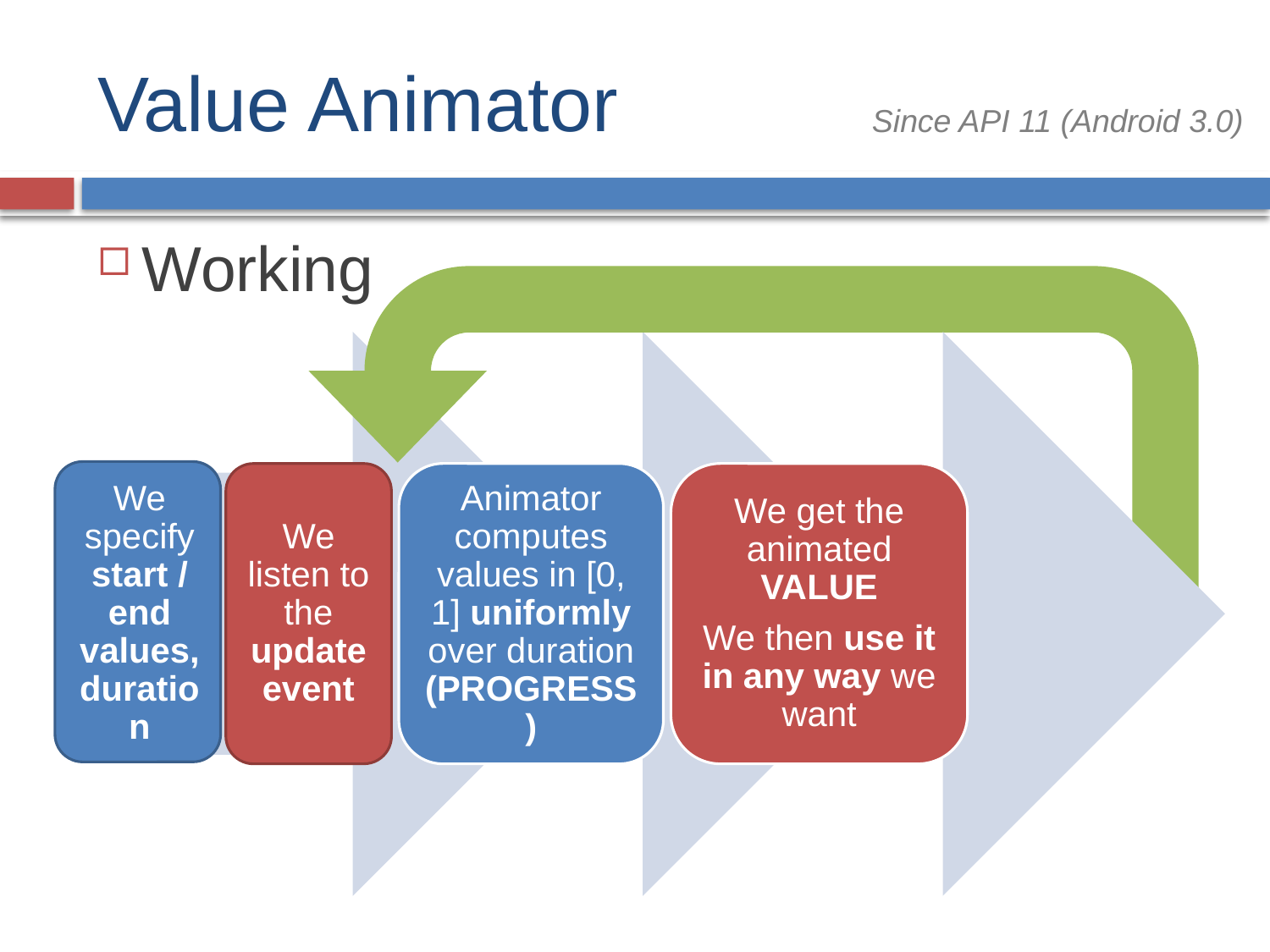

# Value Animator
Since API 11 (Android 3.0)
Working

We specify start / end values, duration
We listen to the update event

Animator computes values in [0, 1] uniformly over duration (PROGRESS)

We get the animated VALUE
We then use it in any way we want